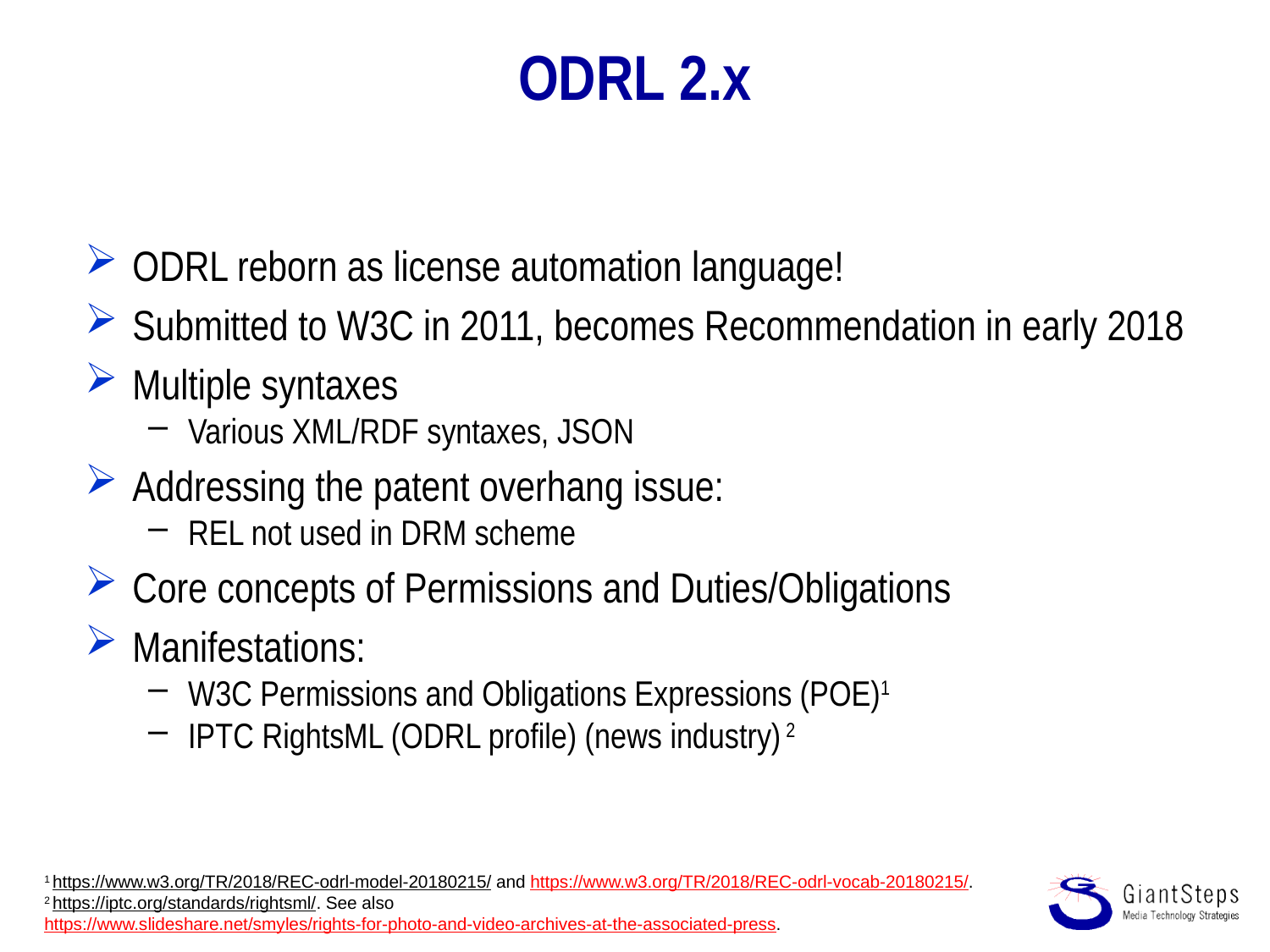

# ODRL 2.x
ODRL reborn as license automation language!
Submitted to W3C in 2011, becomes Recommendation in early 2018
Multiple syntaxes
Various XML/RDF syntaxes, JSON
Addressing the patent overhang issue:
REL not used in DRM scheme
Core concepts of Permissions and Duties/Obligations
Manifestations:
W3C Permissions and Obligations Expressions (POE)1
IPTC RightsML (ODRL profile) (news industry) 2

1 https://www.w3.org/TR/2018/REC-odrl-model-20180215/ and https://www.w3.org/TR/2018/REC-odrl-vocab-20180215/.
2 https://iptc.org/standards/rightsml/. See also https://www.slideshare.net/smyles/rights-for-photo-and-video-archives-at-the-associated-press.